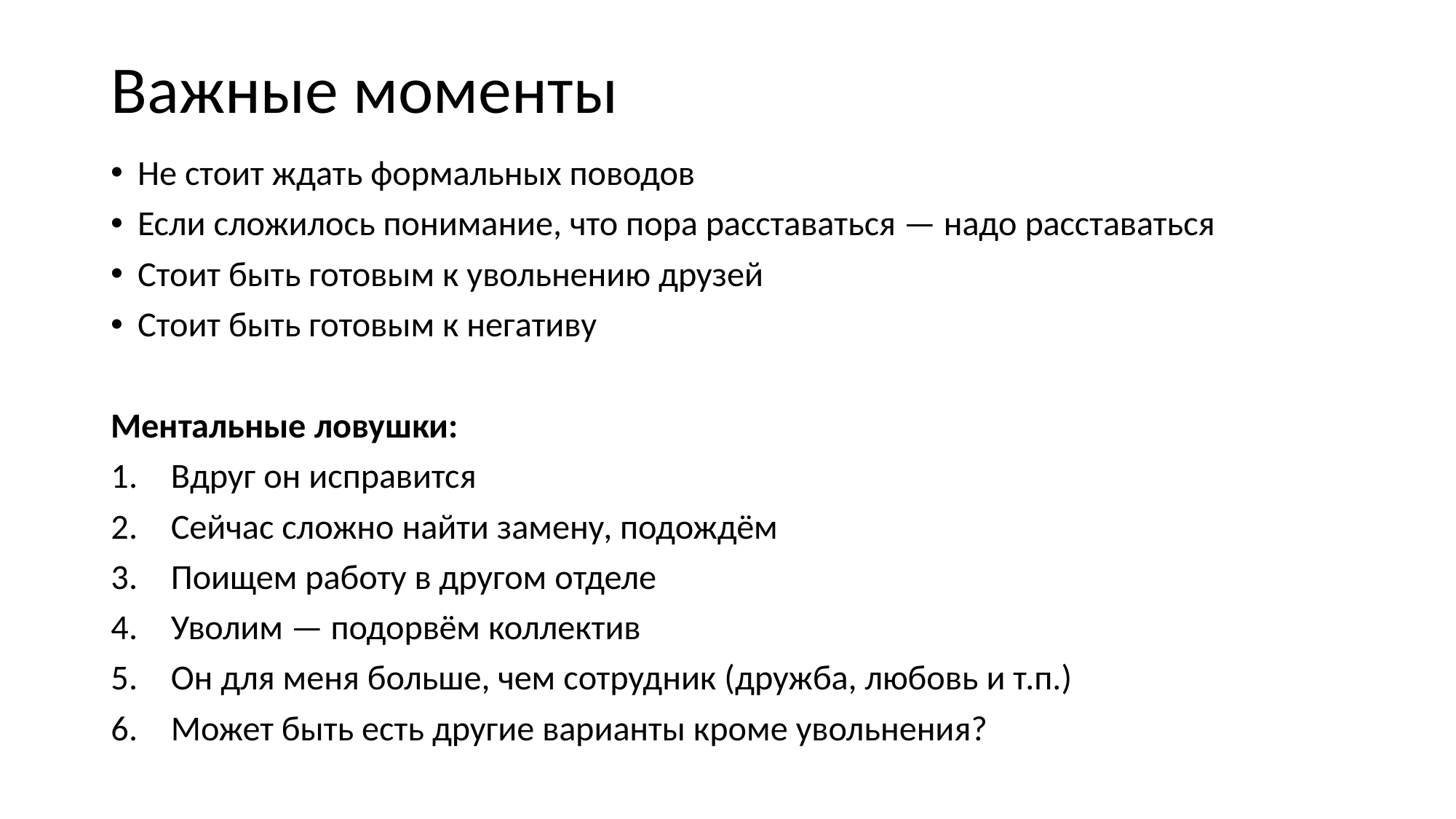

# Важные моменты
Не стоит ждать формальных поводов
Если сложилось понимание, что пора расставаться — надо расставаться
Стоит быть готовым к увольнению друзей
Стоит быть готовым к негативу

Ментальные ловушки:
Вдруг он исправится
Сейчас сложно найти замену, подождём
Поищем работу в другом отделе
Уволим — подорвём коллектив
Он для меня больше, чем сотрудник (дружба, любовь и т.п.)
Может быть есть другие варианты кроме увольнения?